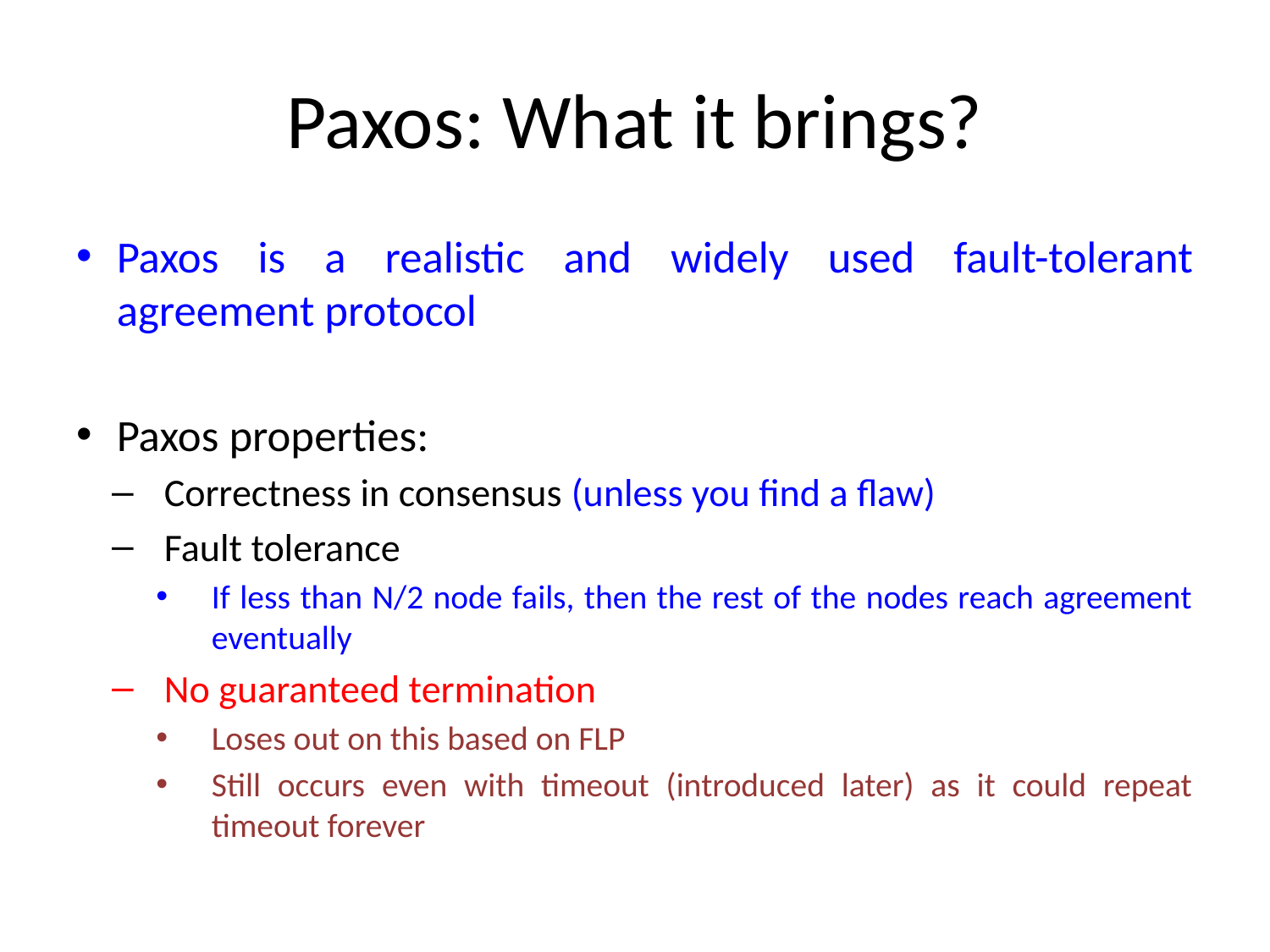

# Paxos: What it brings?
Paxos is a realistic and widely used fault-tolerant agreement protocol

Paxos properties:
Correctness in consensus (unless you find a flaw)
Fault tolerance
If less than N/2 node fails, then the rest of the nodes reach agreement eventually
No guaranteed termination
Loses out on this based on FLP
Still occurs even with timeout (introduced later) as it could repeat timeout forever